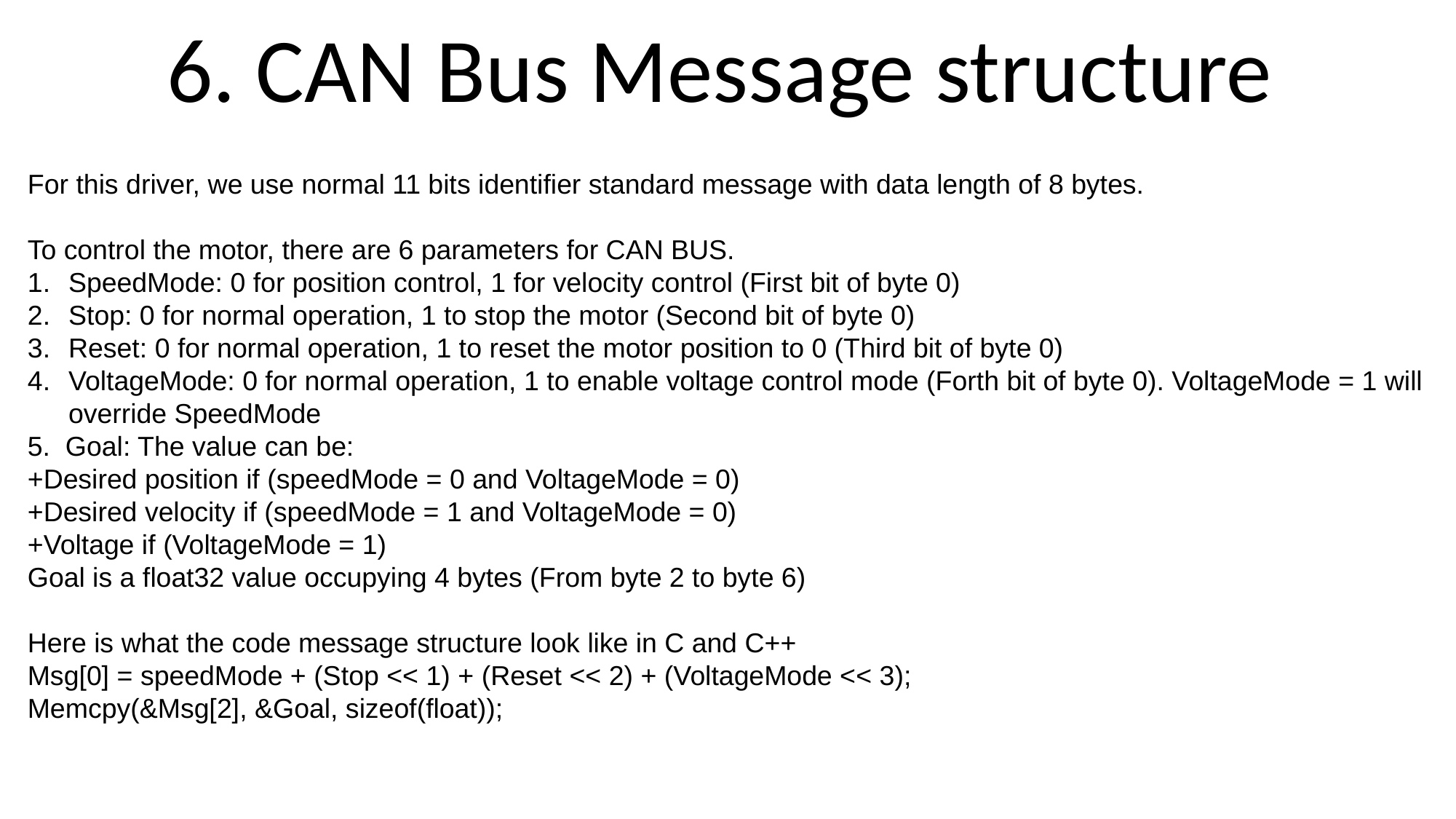

# 6. CAN Bus Message structure
For this driver, we use normal 11 bits identifier standard message with data length of 8 bytes.

To control the motor, there are 6 parameters for CAN BUS.
SpeedMode: 0 for position control, 1 for velocity control (First bit of byte 0)
Stop: 0 for normal operation, 1 to stop the motor (Second bit of byte 0)
Reset: 0 for normal operation, 1 to reset the motor position to 0 (Third bit of byte 0)
VoltageMode: 0 for normal operation, 1 to enable voltage control mode (Forth bit of byte 0). VoltageMode = 1 will override SpeedMode
5.  Goal: The value can be:
+Desired position if (speedMode = 0 and VoltageMode = 0)
+Desired velocity if (speedMode = 1 and VoltageMode = 0)
+Voltage if (VoltageMode = 1)
Goal is a float32 value occupying 4 bytes (From byte 2 to byte 6)

Here is what the code message structure look like in C and C++
Msg[0] = speedMode + (Stop << 1) + (Reset << 2) + (VoltageMode << 3);
Memcpy(&Msg[2], &Goal, sizeof(float));